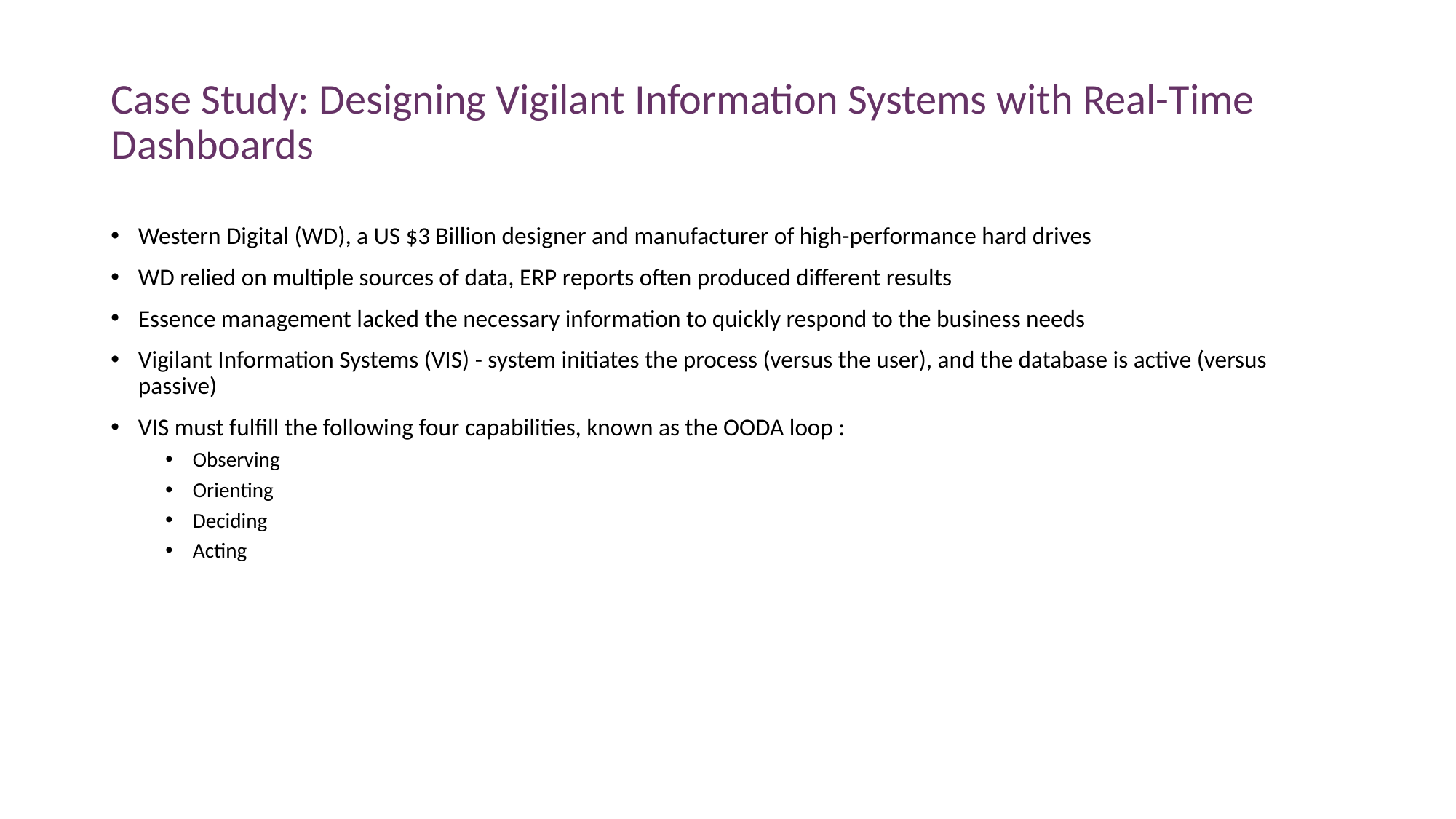

# Case Study: Designing Vigilant Information Systems with Real-Time Dashboards
Western Digital (WD), a US $3 Billion designer and manufacturer of high-performance hard drives
WD relied on multiple sources of data, ERP reports often produced different results
Essence management lacked the necessary information to quickly respond to the business needs
Vigilant Information Systems (VIS) - system initiates the process (versus the user), and the database is active (versus passive)
VIS must fulfill the following four capabilities, known as the OODA loop :
Observing
Orienting
Deciding
Acting